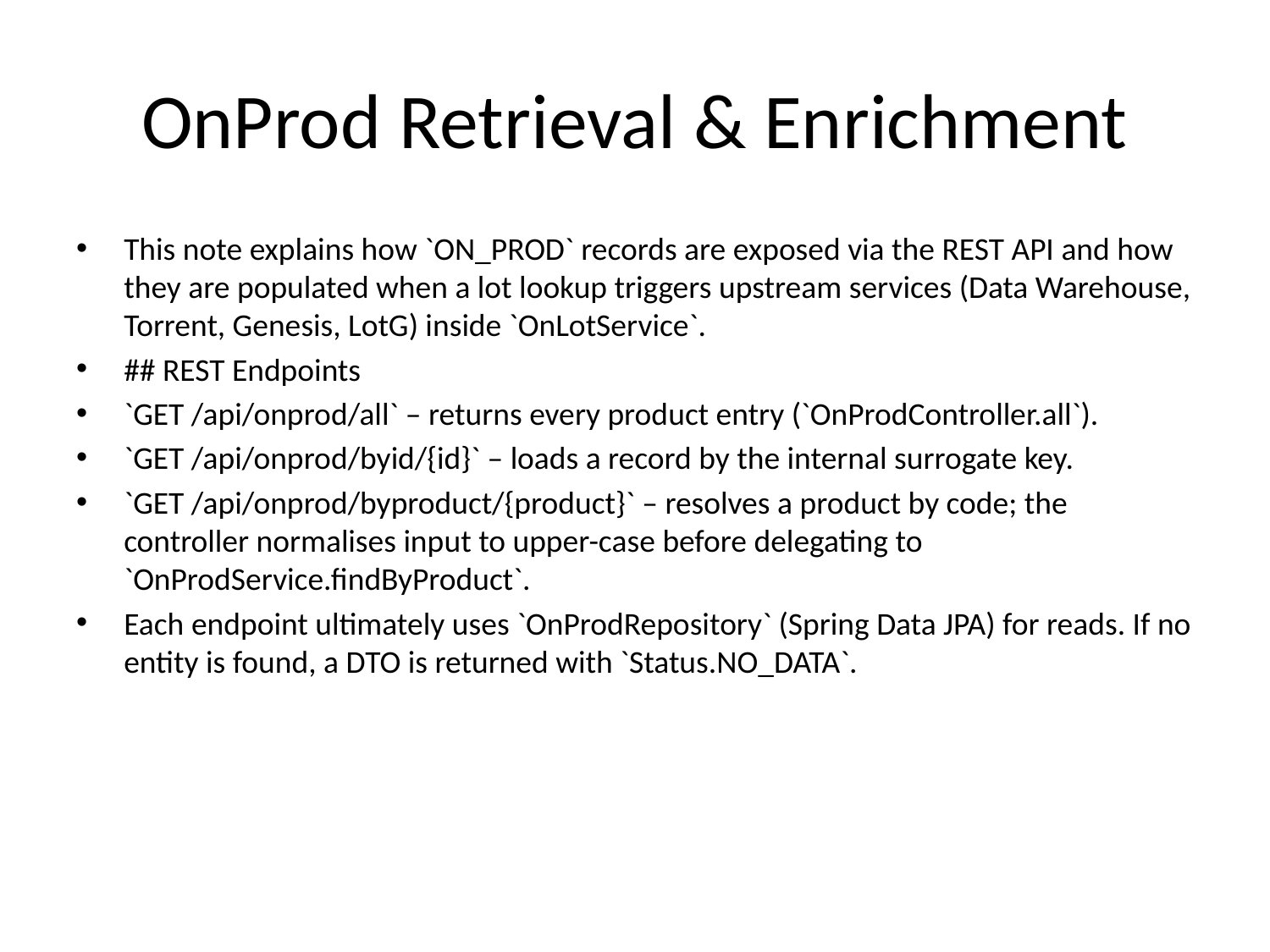

# OnProd Retrieval & Enrichment
This note explains how `ON_PROD` records are exposed via the REST API and how they are populated when a lot lookup triggers upstream services (Data Warehouse, Torrent, Genesis, LotG) inside `OnLotService`.
## REST Endpoints
`GET /api/onprod/all` – returns every product entry (`OnProdController.all`).
`GET /api/onprod/byid/{id}` – loads a record by the internal surrogate key.
`GET /api/onprod/byproduct/{product}` – resolves a product by code; the controller normalises input to upper-case before delegating to `OnProdService.findByProduct`.
Each endpoint ultimately uses `OnProdRepository` (Spring Data JPA) for reads. If no entity is found, a DTO is returned with `Status.NO_DATA`.